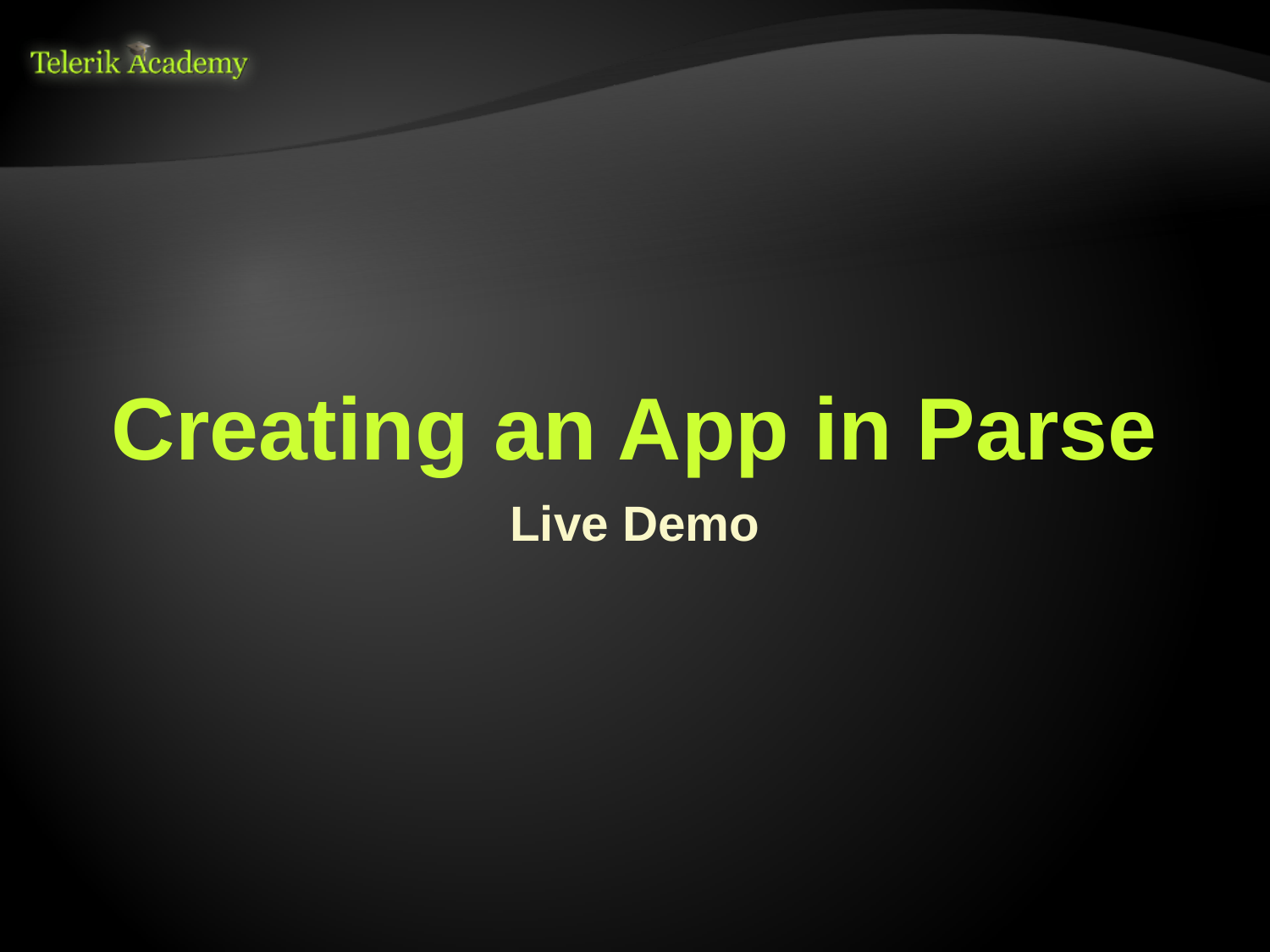

# Creating an App in Parse
Live Demo